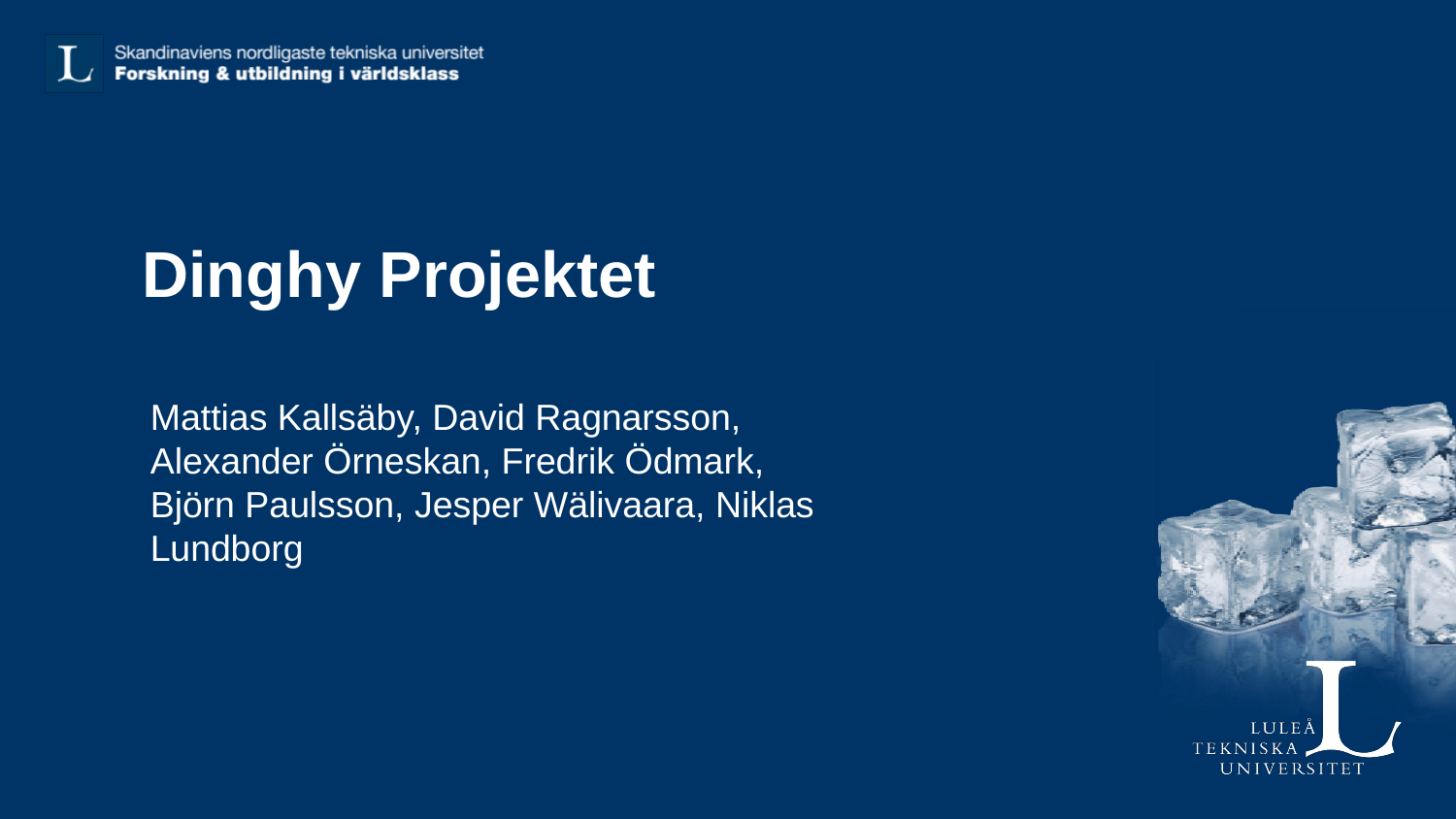

Dinghy Projektet
Mattias Kallsäby, David Ragnarsson, Alexander Örneskan, Fredrik Ödmark, Björn Paulsson, Jesper Wälivaara, Niklas Lundborg